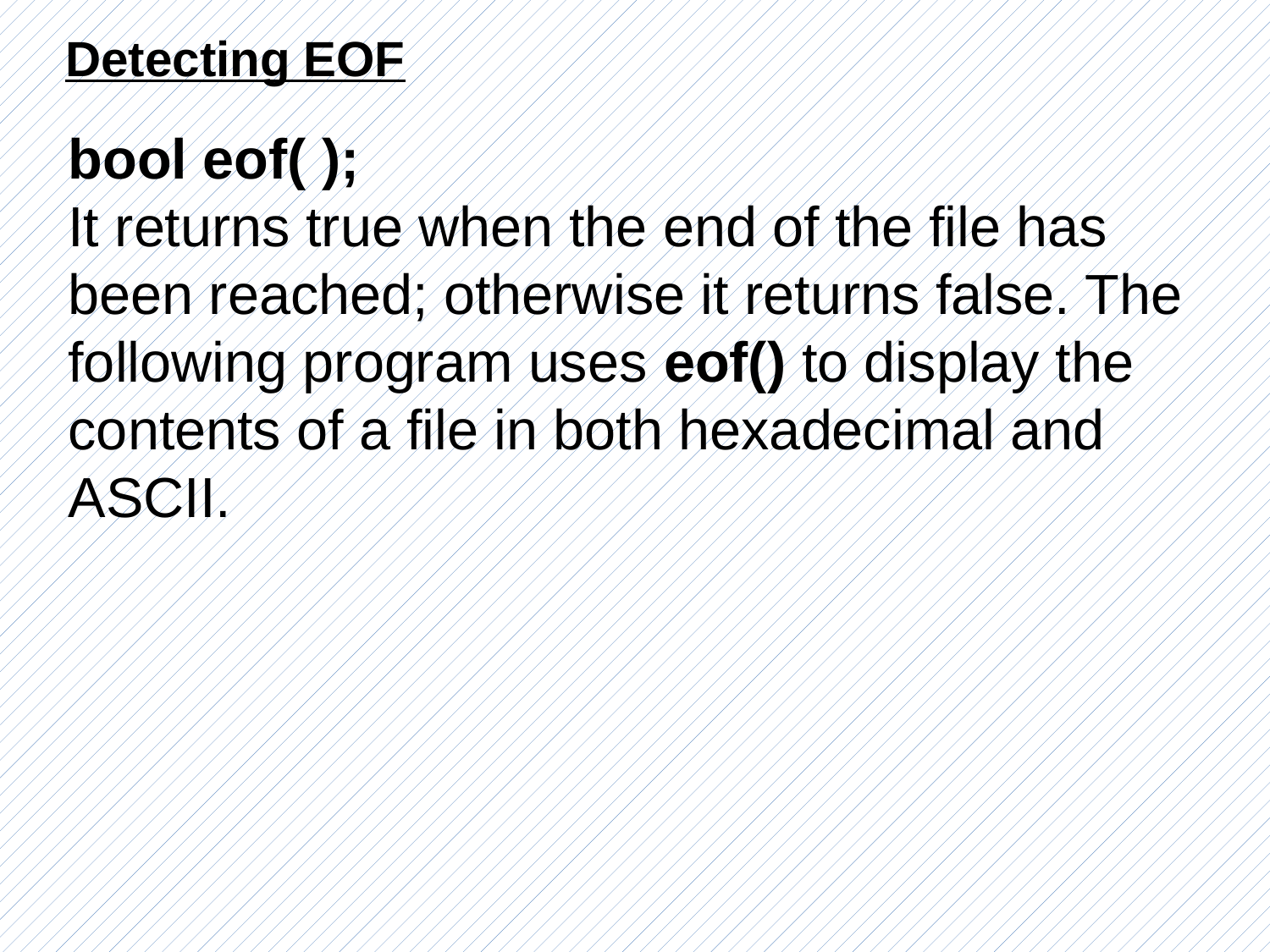

Detecting EOF
bool eof( );
It returns true when the end of the file has been reached; otherwise it returns false. The following program uses eof() to display the contents of a file in both hexadecimal and ASCII.